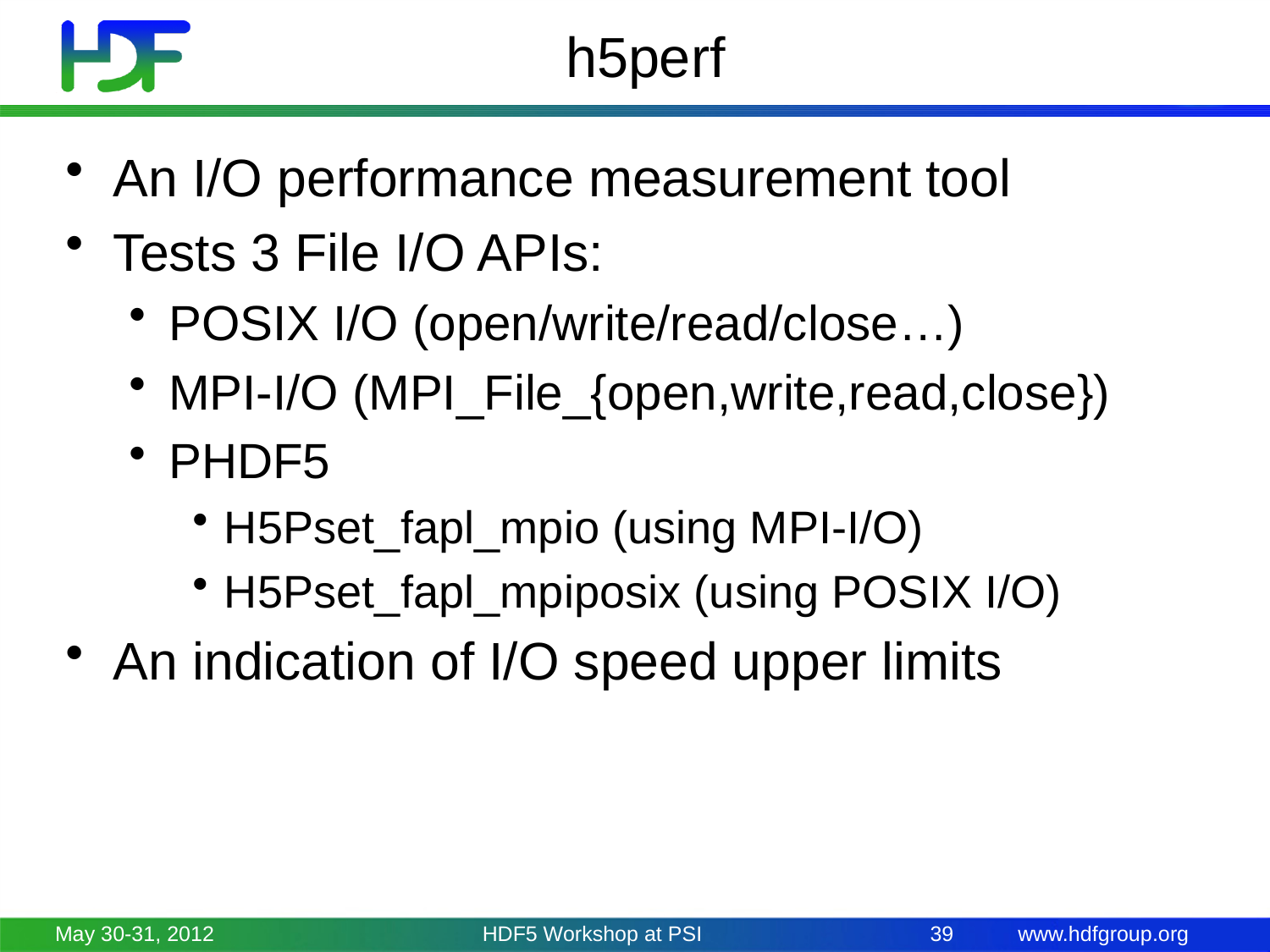

# h5perf
An I/O performance measurement tool
Tests 3 File I/O APIs:
POSIX I/O (open/write/read/close…)
MPI-I/O (MPI_File_{open,write,read,close})
PHDF5
H5Pset_fapl_mpio (using MPI-I/O)
H5Pset_fapl_mpiposix (using POSIX I/O)
An indication of I/O speed upper limits
May 30-31, 2012
HDF5 Workshop at PSI
39